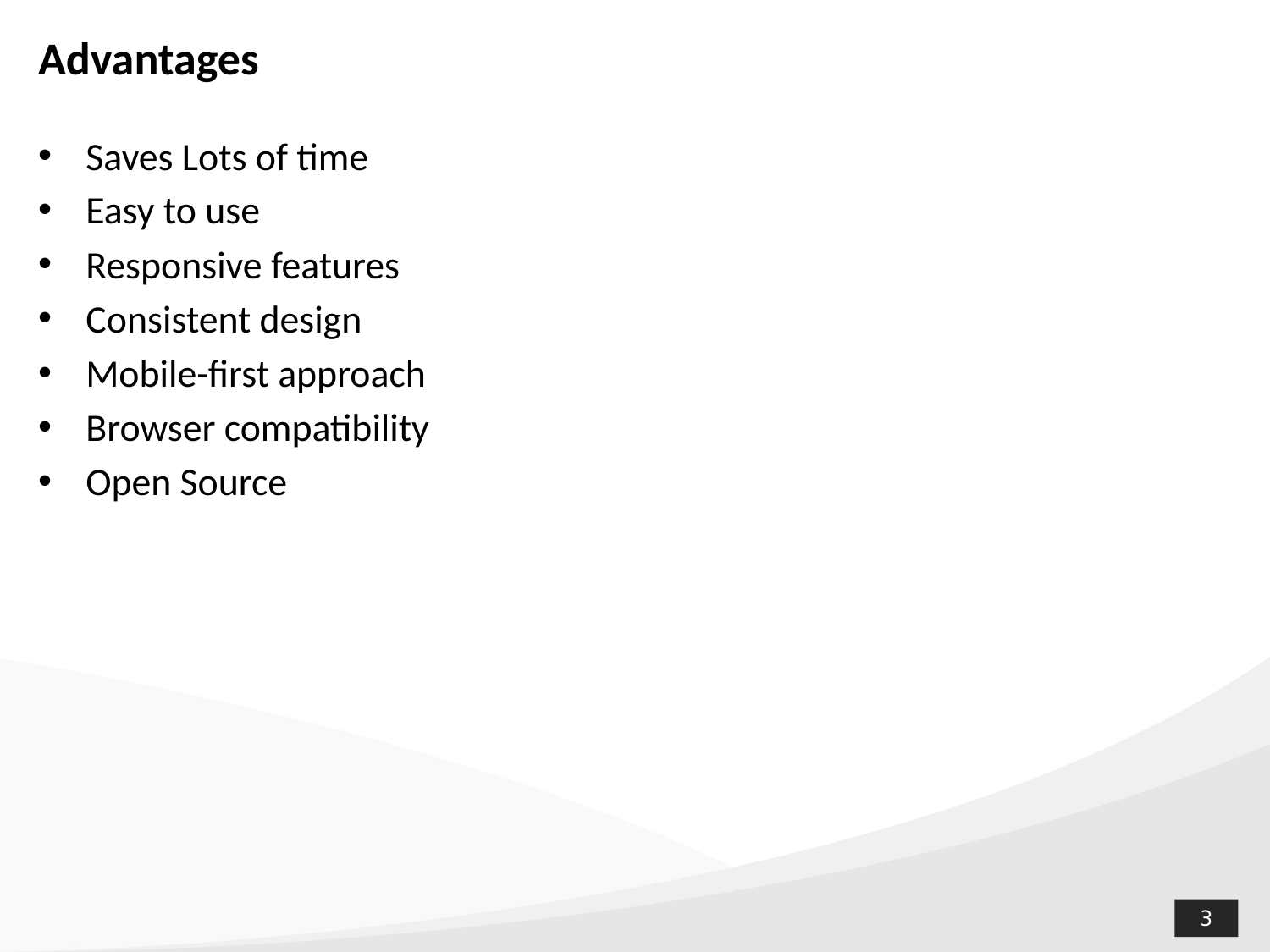

# Advantages
Saves Lots of time
Easy to use
Responsive features
Consistent design
Mobile-first approach
Browser compatibility
Open Source